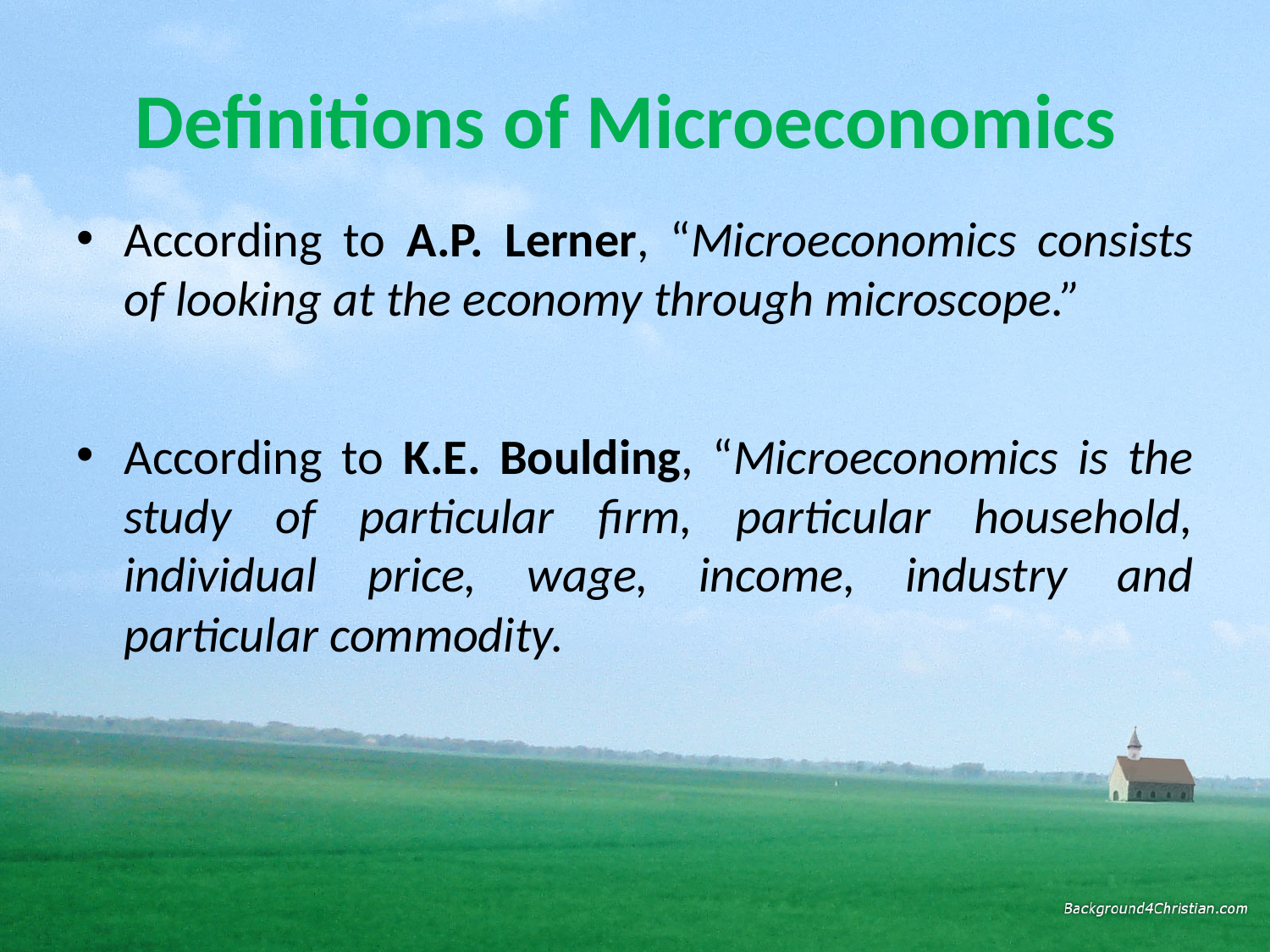

# Definitions of Microeconomics
According to A.P. Lerner, “Microeconomics consists of looking at the economy through microscope.”

According to K.E. Boulding, “Microeconomics is the study of particular firm, particular household, individual price, wage, income, industry and particular commodity.